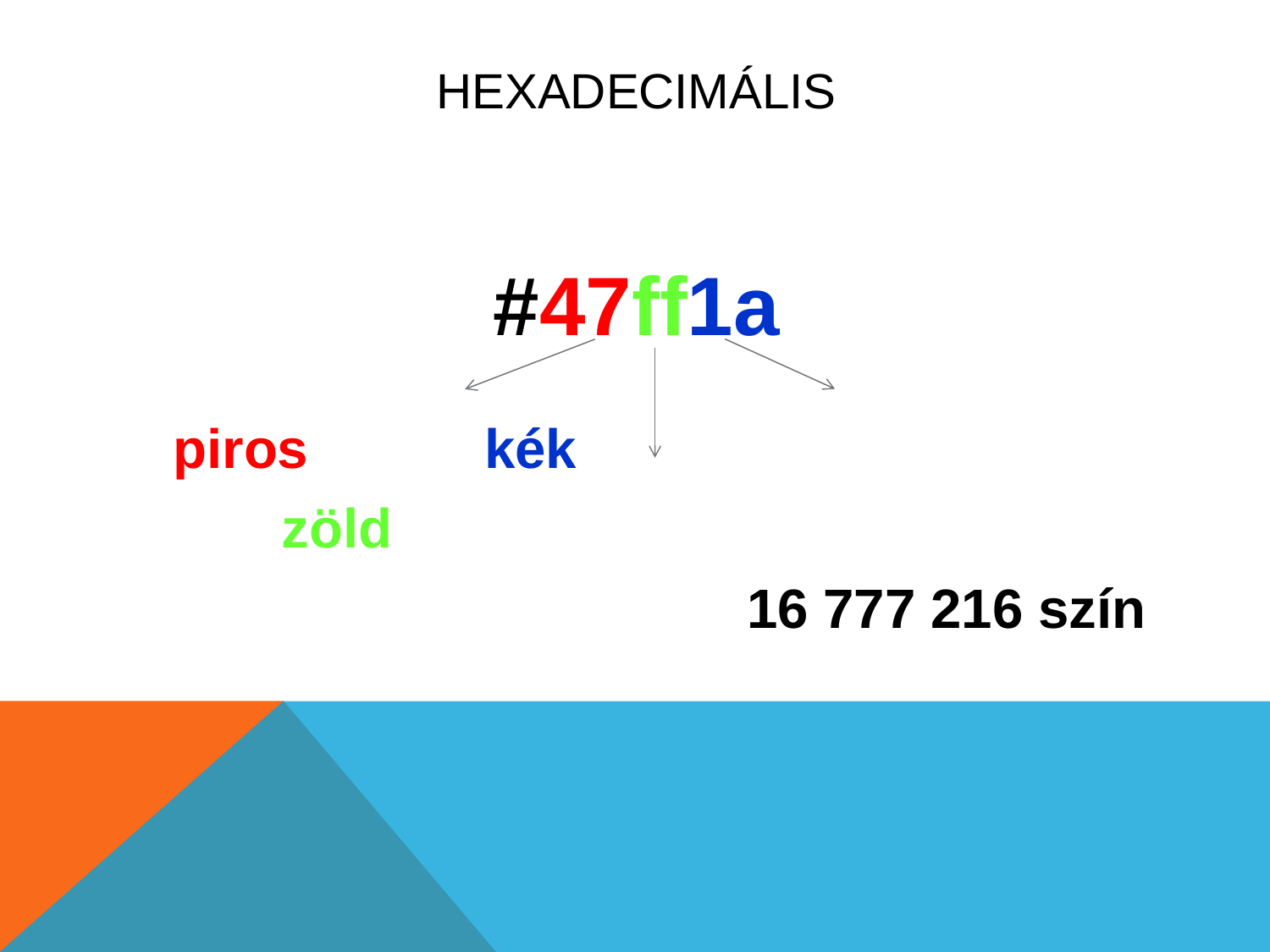

# HEXADECIMÁLIS

#47ff1a

			piros  		    kék
				       zöld
16 777 216 szín